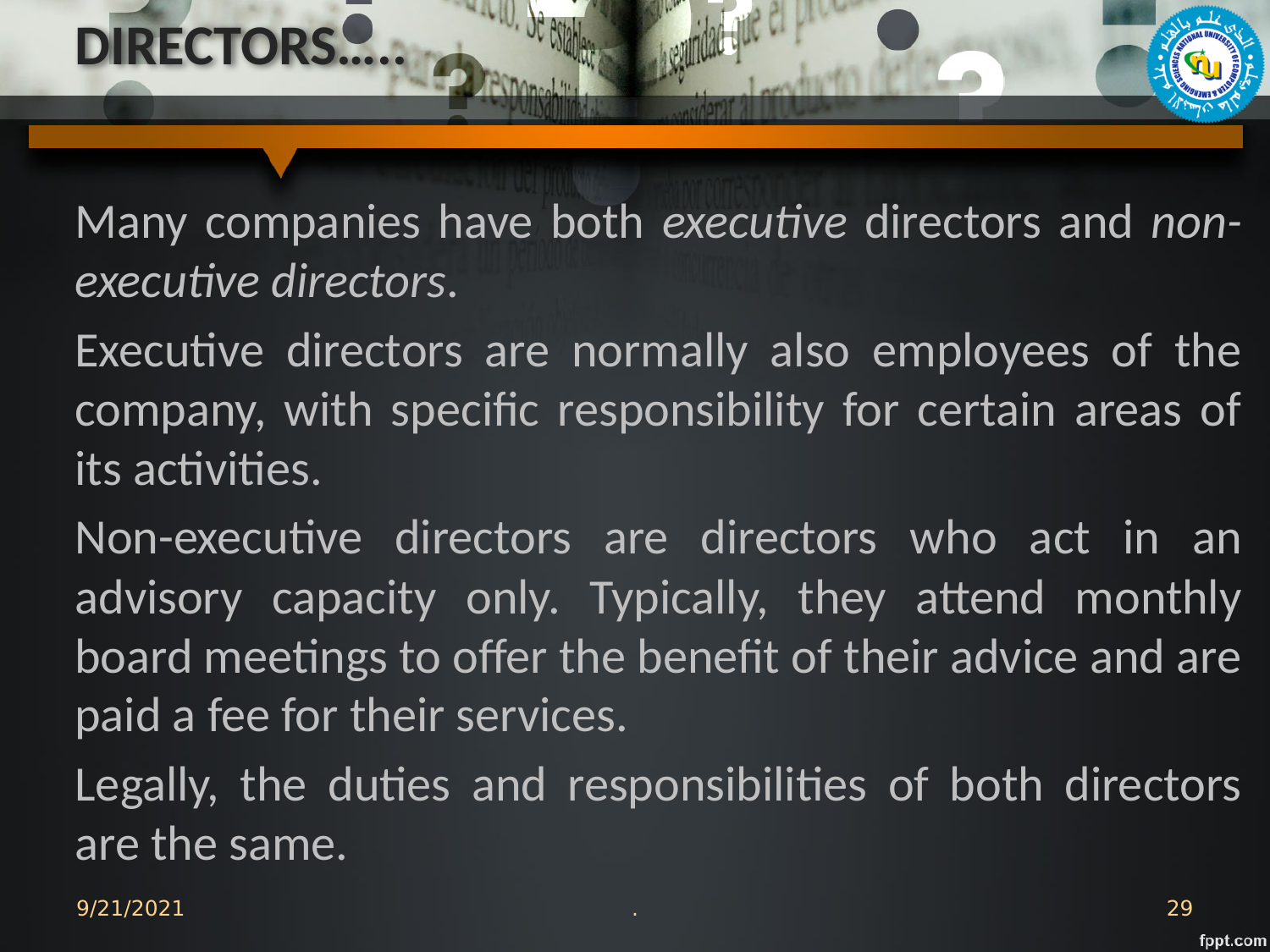

# DIRECTORS…..
Many companies have both executive directors and non-executive directors.
Executive directors are normally also employees of the company, with specific responsibility for certain areas of its activities.
Non-executive directors are directors who act in an advisory capacity only. Typically, they attend monthly board meetings to offer the benefit of their advice and are paid a fee for their services.
Legally, the duties and responsibilities of both directors are the same.
9/21/2021
.
29